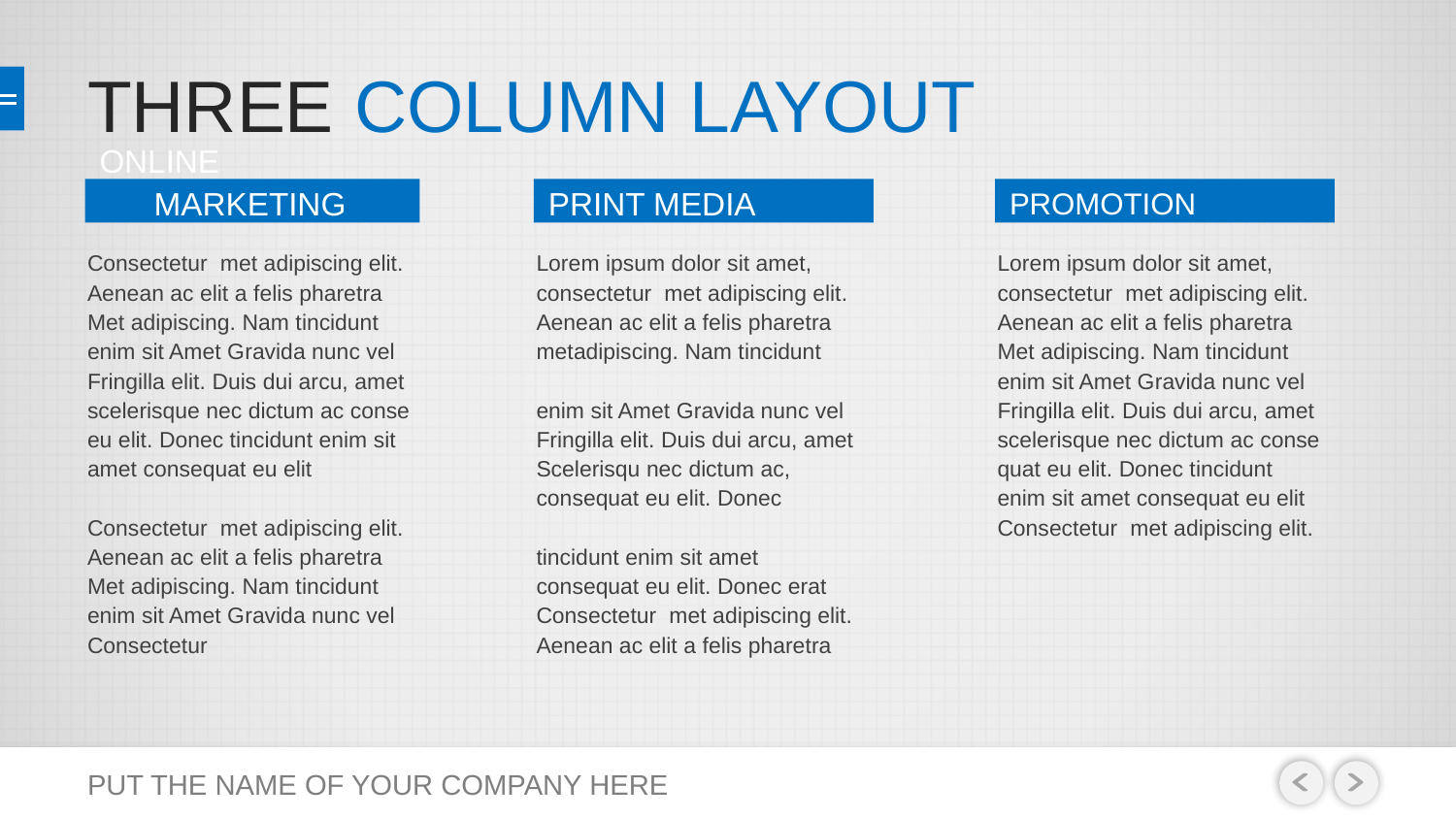

# THREE COLUMN LAYOUT
ONLINE MARKETING
PRINT MEDIA
PROMOTION
Consectetur  met adipiscing elit.
Aenean ac elit a felis pharetra
Met adipiscing. Nam tincidunt
enim sit Amet Gravida nunc vel
Fringilla elit. Duis dui arcu, amet
scelerisque nec dictum ac conse
eu elit. Donec tincidunt enim sit
amet consequat eu elit

Consectetur  met adipiscing elit.
Aenean ac elit a felis pharetra
Met adipiscing. Nam tincidunt
enim sit Amet Gravida nunc vel
Consectetur

Lorem ipsum dolor sit amet,
consectetur  met adipiscing elit.
Aenean ac elit a felis pharetra
metadipiscing. Nam tincidunt

enim sit Amet Gravida nunc vel
Fringilla elit. Duis dui arcu, amet
Scelerisqu nec dictum ac,
consequat eu elit. Donec

tincidunt enim sit amet
consequat eu elit. Donec erat
Consectetur  met adipiscing elit.
Aenean ac elit a felis pharetra

Lorem ipsum dolor sit amet,
consectetur  met adipiscing elit.
Aenean ac elit a felis pharetra
Met adipiscing. Nam tincidunt
enim sit Amet Gravida nunc vel
Fringilla elit. Duis dui arcu, amet
scelerisque nec dictum ac conse
quat eu elit. Donec tincidunt
enim sit amet consequat eu elit
Consectetur  met adipiscing elit.

PUT THE NAME OF YOUR COMPANY HERE